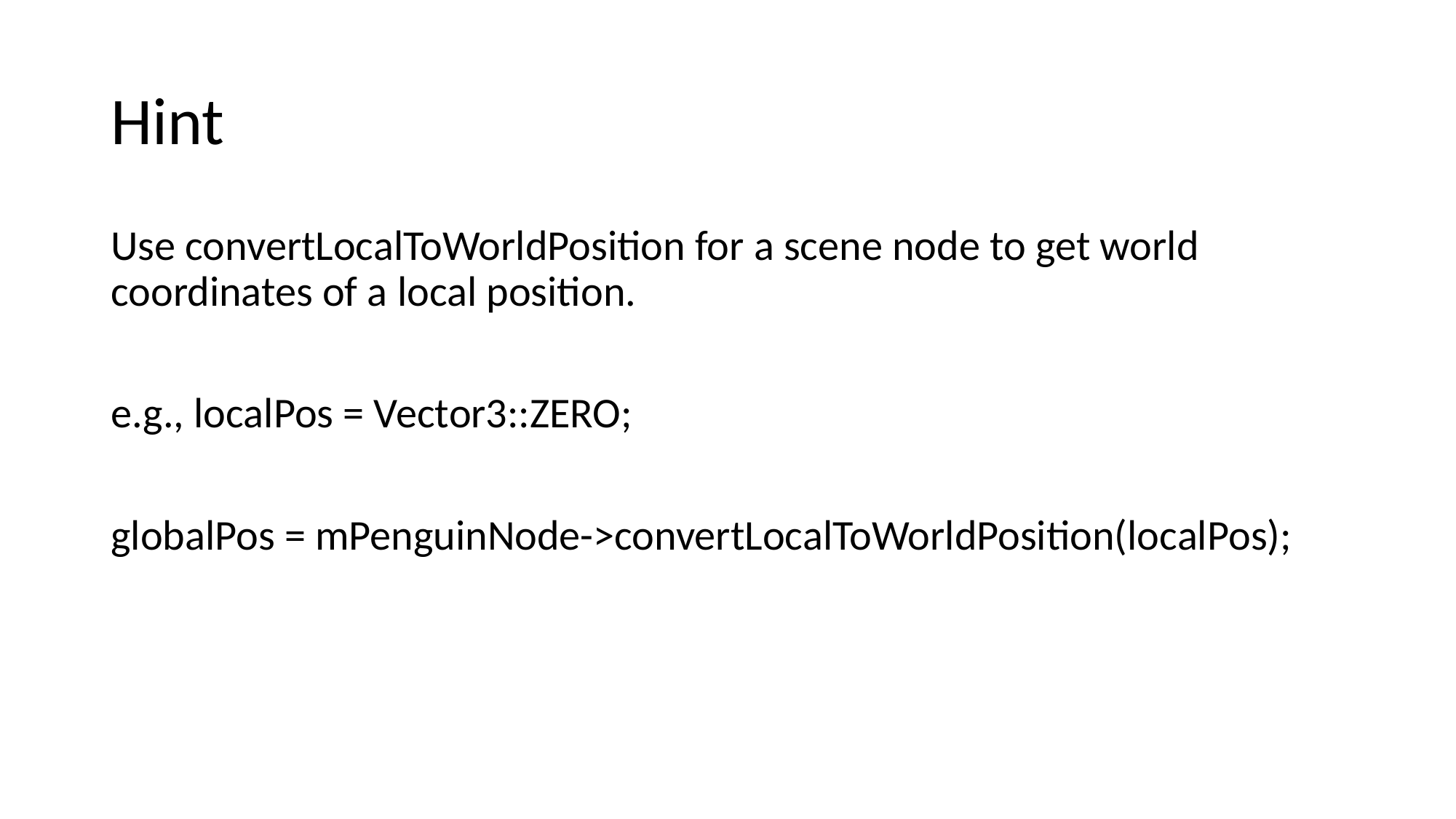

# Hint
Use convertLocalToWorldPosition for a scene node to get world coordinates of a local position.

e.g., localPos = Vector3::ZERO;

globalPos = mPenguinNode->convertLocalToWorldPosition(localPos);